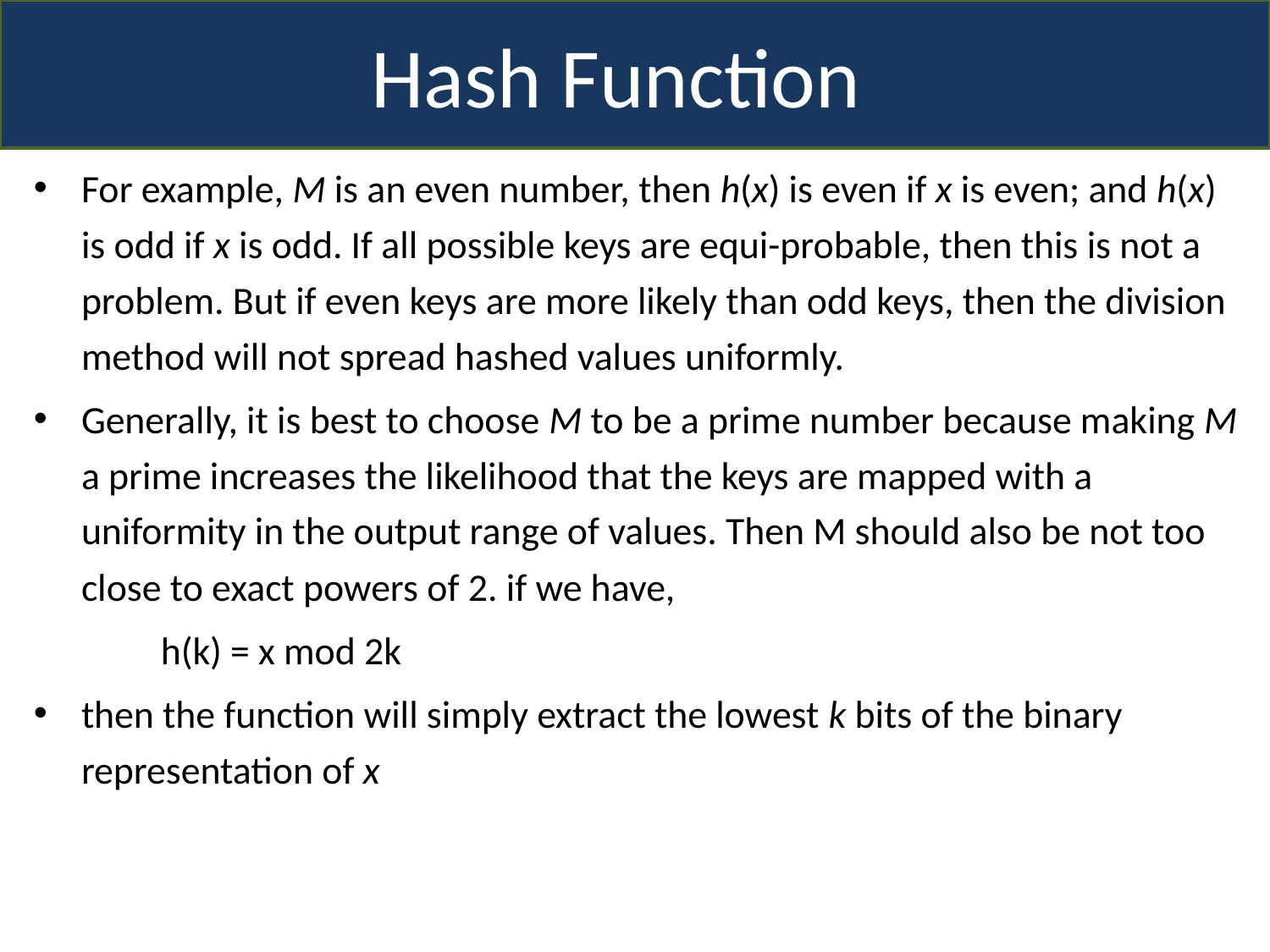

Hash Function
For example, M is an even number, then h(x) is even if x is even; and h(x) is odd if x is odd. If all possible keys are equi-probable, then this is not a problem. But if even keys are more likely than odd keys, then the division method will not spread hashed values uniformly.
Generally, it is best to choose M to be a prime number because making M a prime increases the likelihood that the keys are mapped with a uniformity in the output range of values. Then M should also be not too close to exact powers of 2. if we have,
	h(k) = x mod 2k
then the function will simply extract the lowest k bits of the binary representation of x